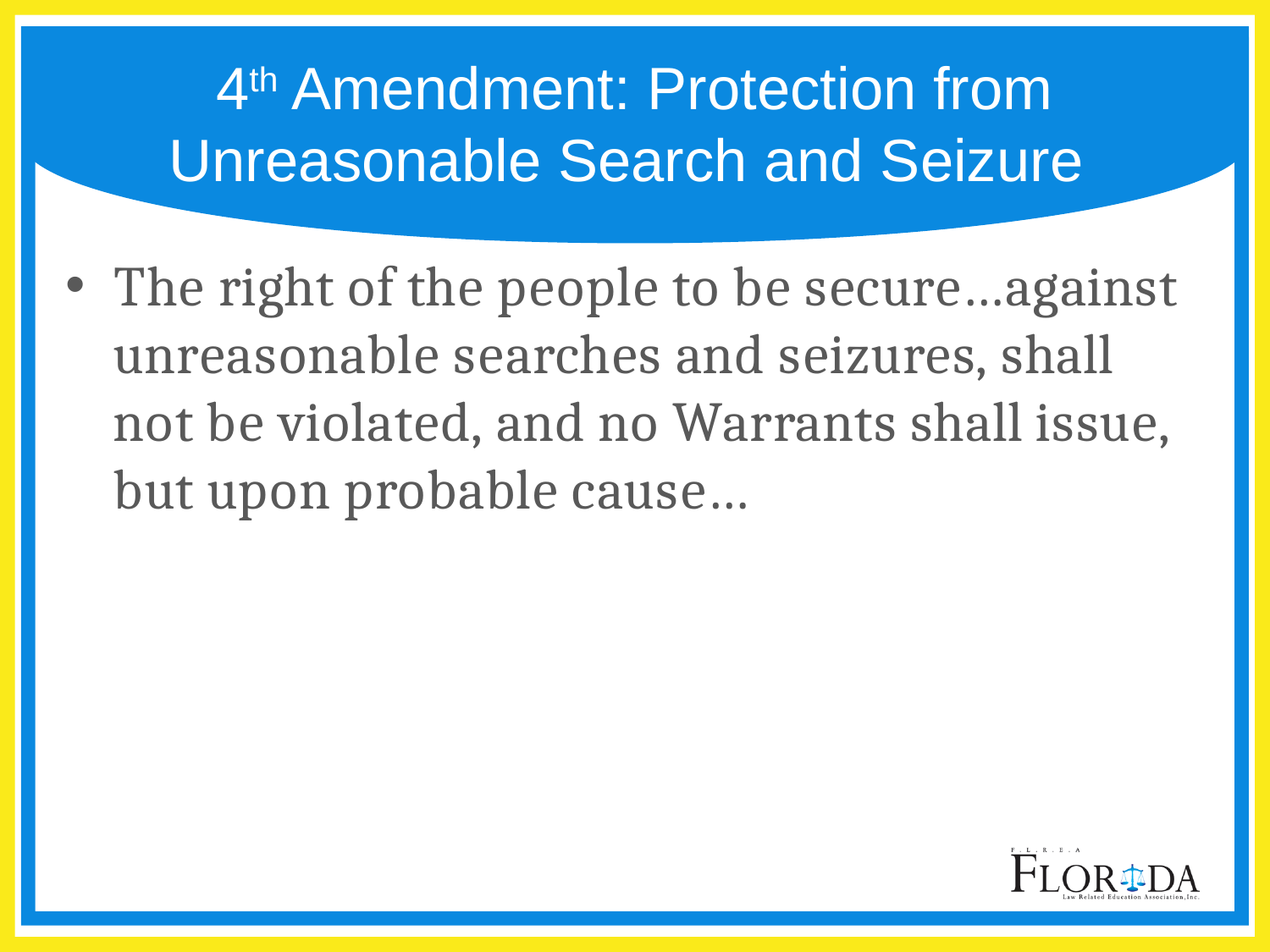

# 4th Amendment: Protection from Unreasonable Search and Seizure
The right of the people to be secure…against unreasonable searches and seizures, shall not be violated, and no Warrants shall issue, but upon probable cause…